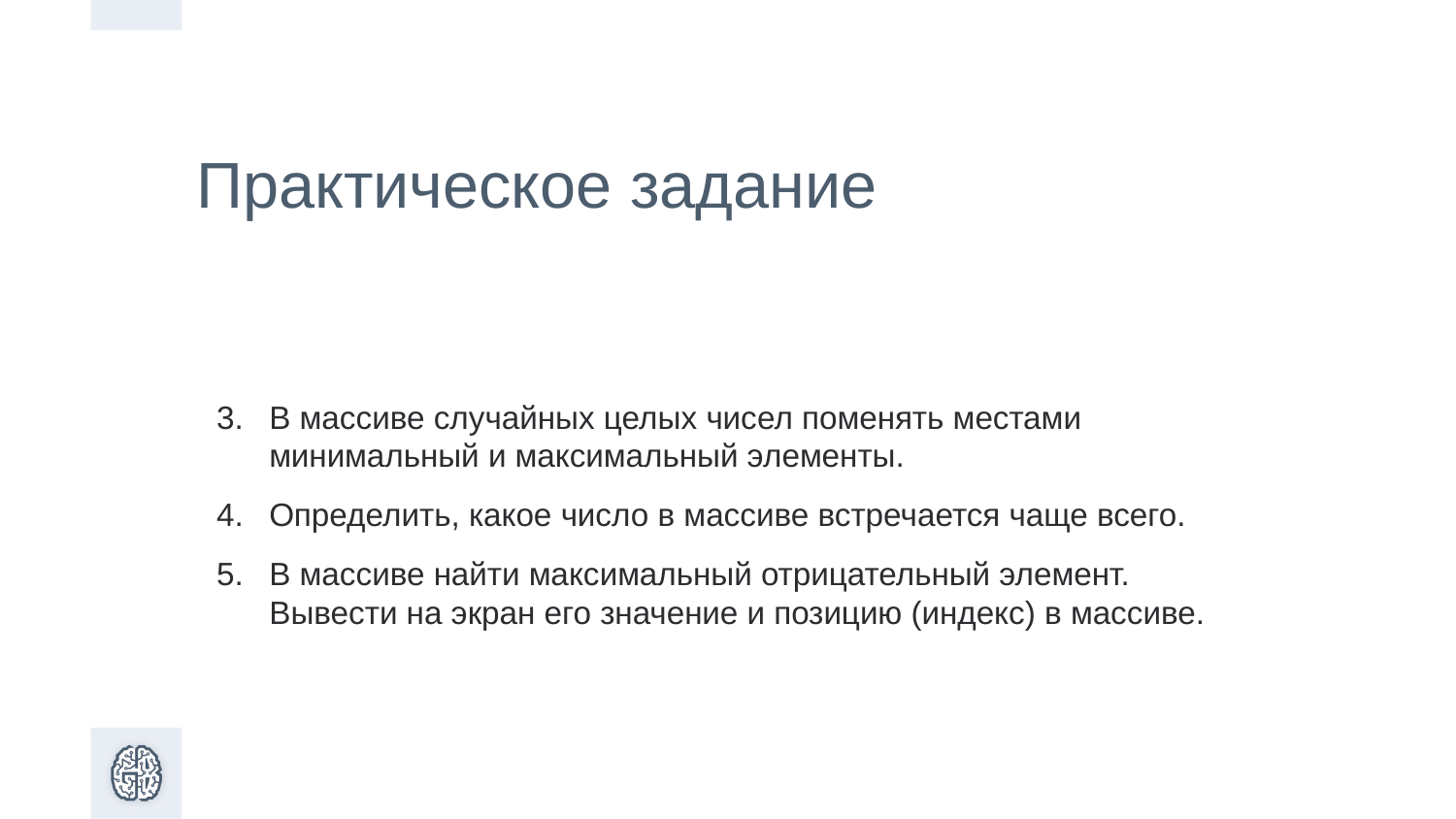

Практическое задание
В массиве случайных целых чисел поменять местами минимальный и максимальный элементы.
Определить, какое число в массиве встречается чаще всего.
В массиве найти максимальный отрицательный элемент. Вывести на экран его значение и позицию (индекс) в массиве.